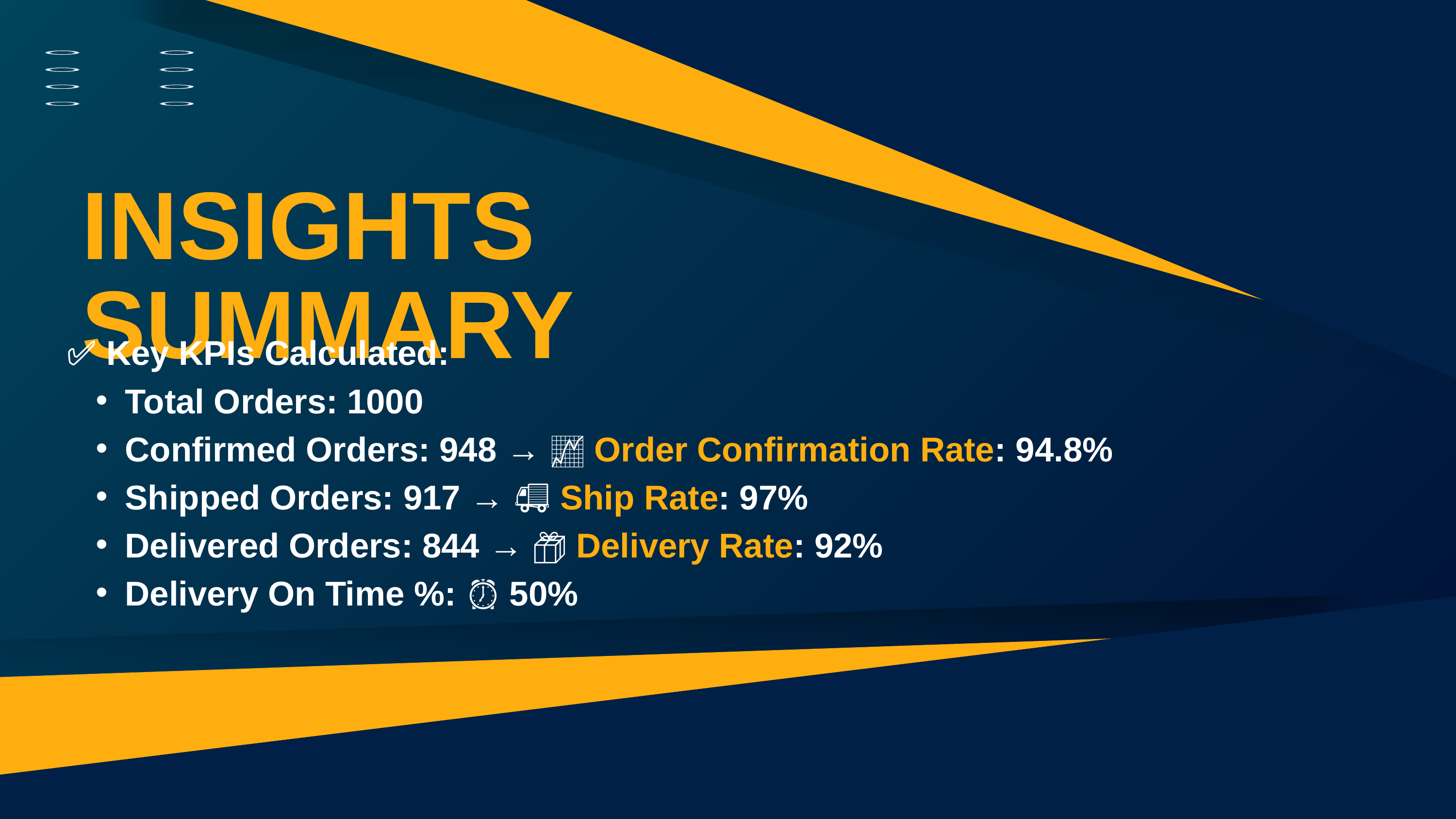

INSIGHTS SUMMARY
✅ Key KPIs Calculated:
Total Orders: 1000
Confirmed Orders: 948 → 📈 Order Confirmation Rate: 94.8%
Shipped Orders: 917 → 🚚 Ship Rate: 97%
Delivered Orders: 844 → 📦 Delivery Rate: 92%
Delivery On Time %: ⏰ 50%